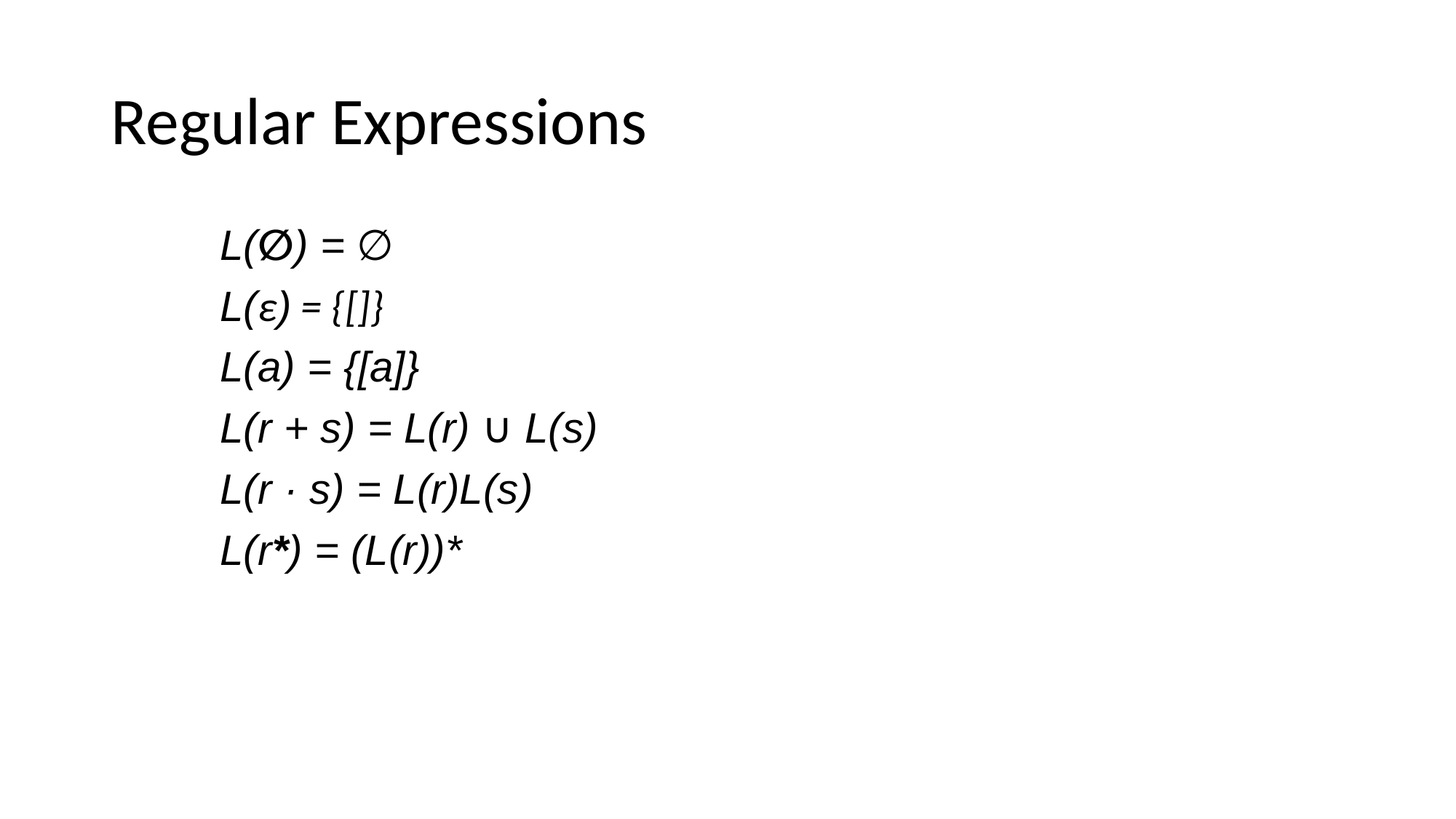

# Regular Expressions
	L(∅) = ∅
	L(ε) = {[]}
	L(a) = {[a]}
	L(r + s) = L(r) ∪ L(s)
	L(r · s) = L(r)L(s)
	L(r*) = (L(r))*